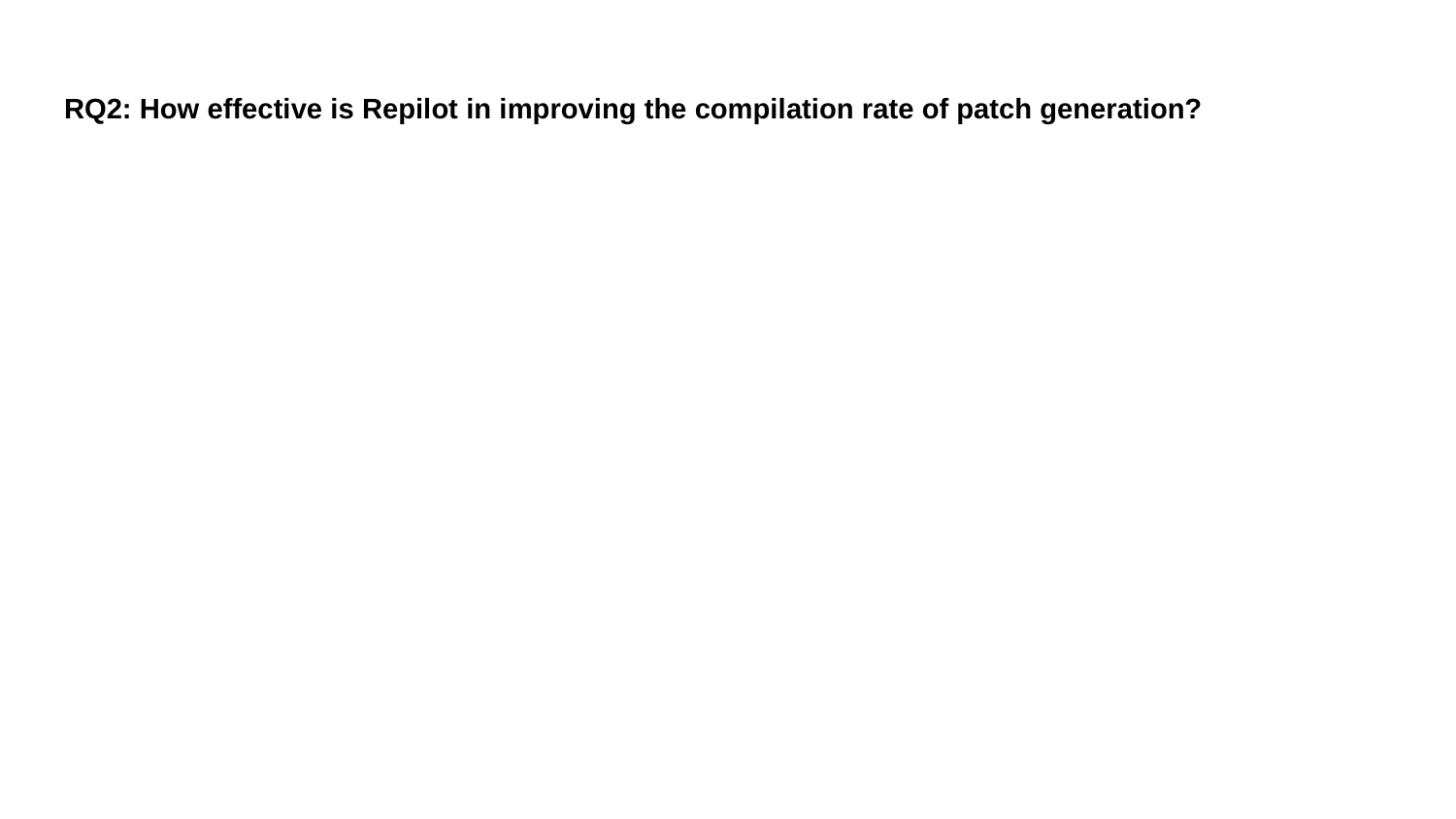

# RQ2: How effective is Repilot in improving the compilation rate of patch generation?